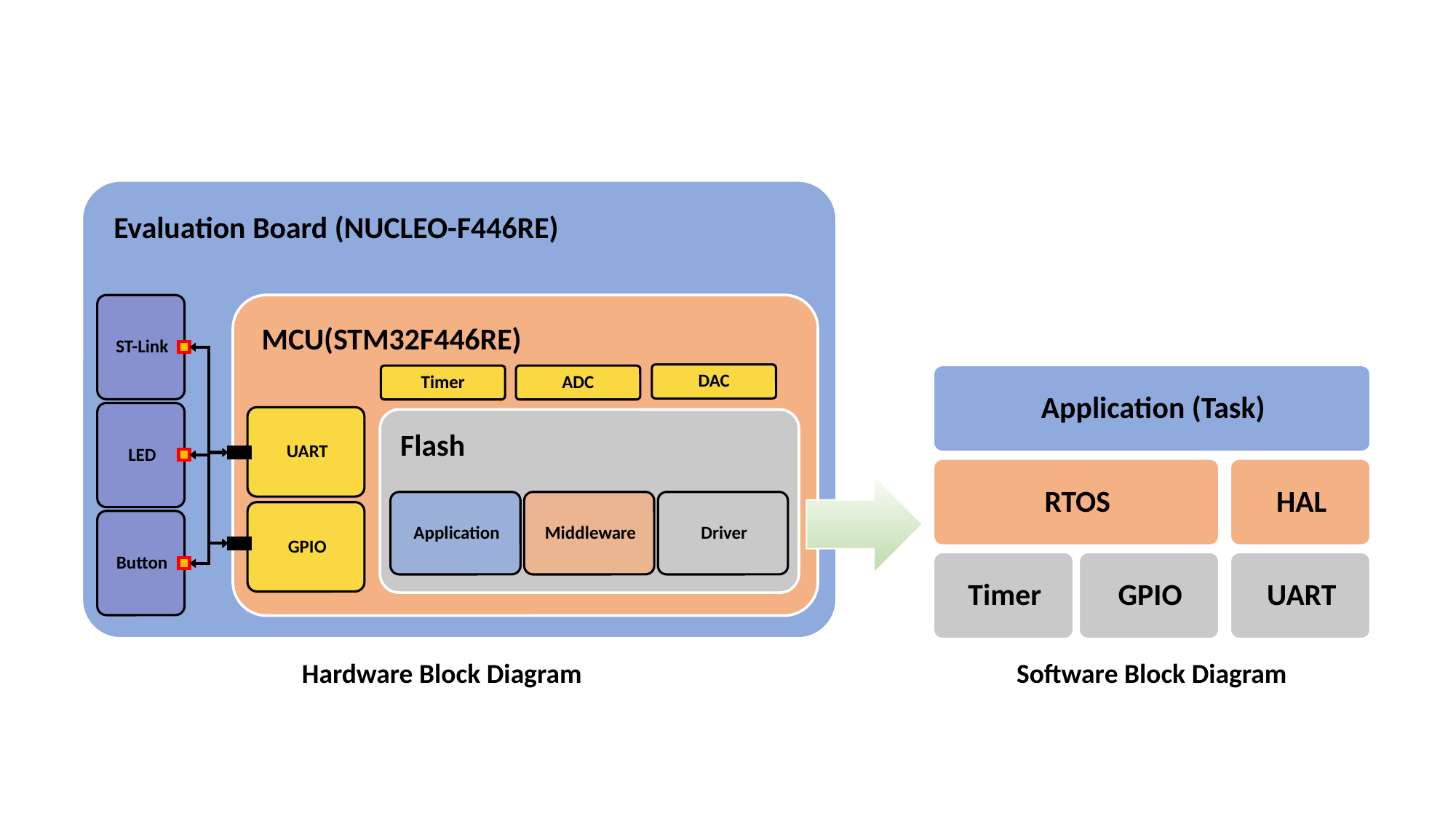

Evaluation Board (NUCLEO-F446RE)
ST-Link
LED
Button
MCU(STM32F446RE)
UART
GPIO
Flash
Application
Middleware
Driver

DAC

ADC

Timer
Application (Task)
RTOS
Timer
GPIO
HAL
UART

Hardware Block Diagram
Software Block Diagram